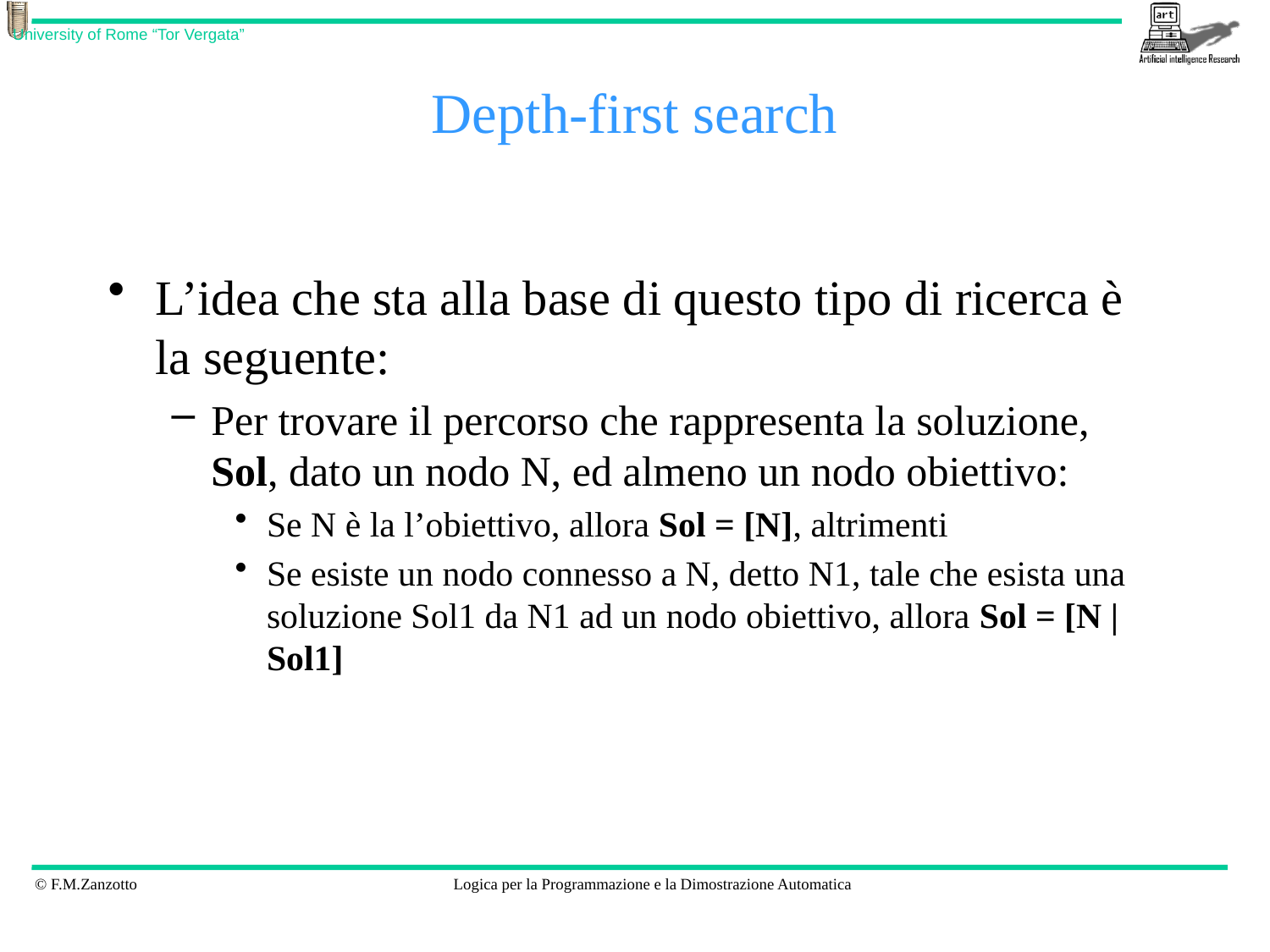

# Depth-first search

L’idea che sta alla base di questo tipo di ricerca è la seguente:
Per trovare il percorso che rappresenta la soluzione, Sol, dato un nodo N, ed almeno un nodo obiettivo:
Se N è la l’obiettivo, allora Sol = [N], altrimenti
Se esiste un nodo connesso a N, detto N1, tale che esista una soluzione Sol1 da N1 ad un nodo obiettivo, allora Sol = [N | Sol1]